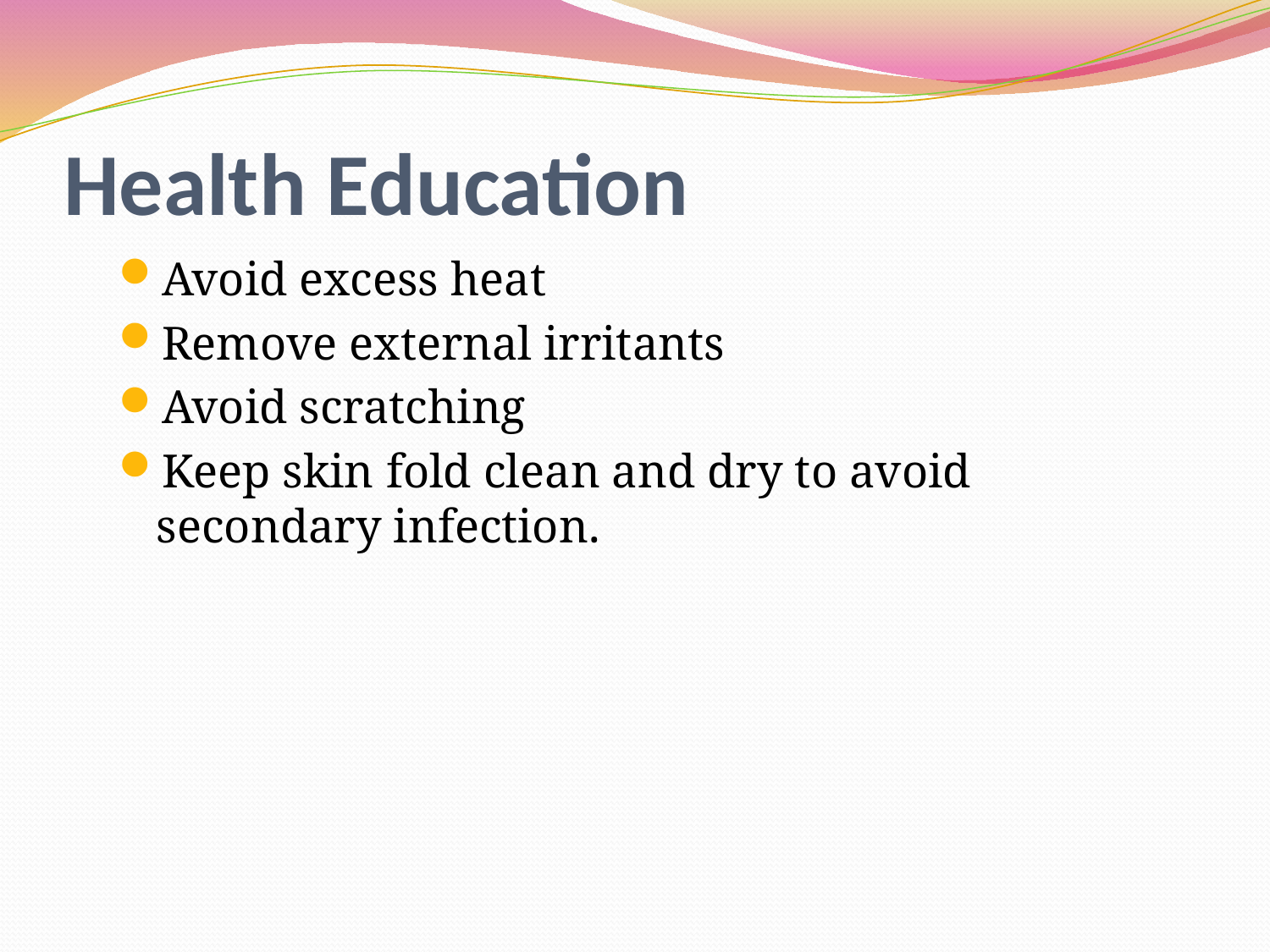

# Health Education
Avoid excess heat
Remove external irritants
Avoid scratching
Keep skin fold clean and dry to avoid secondary infection.